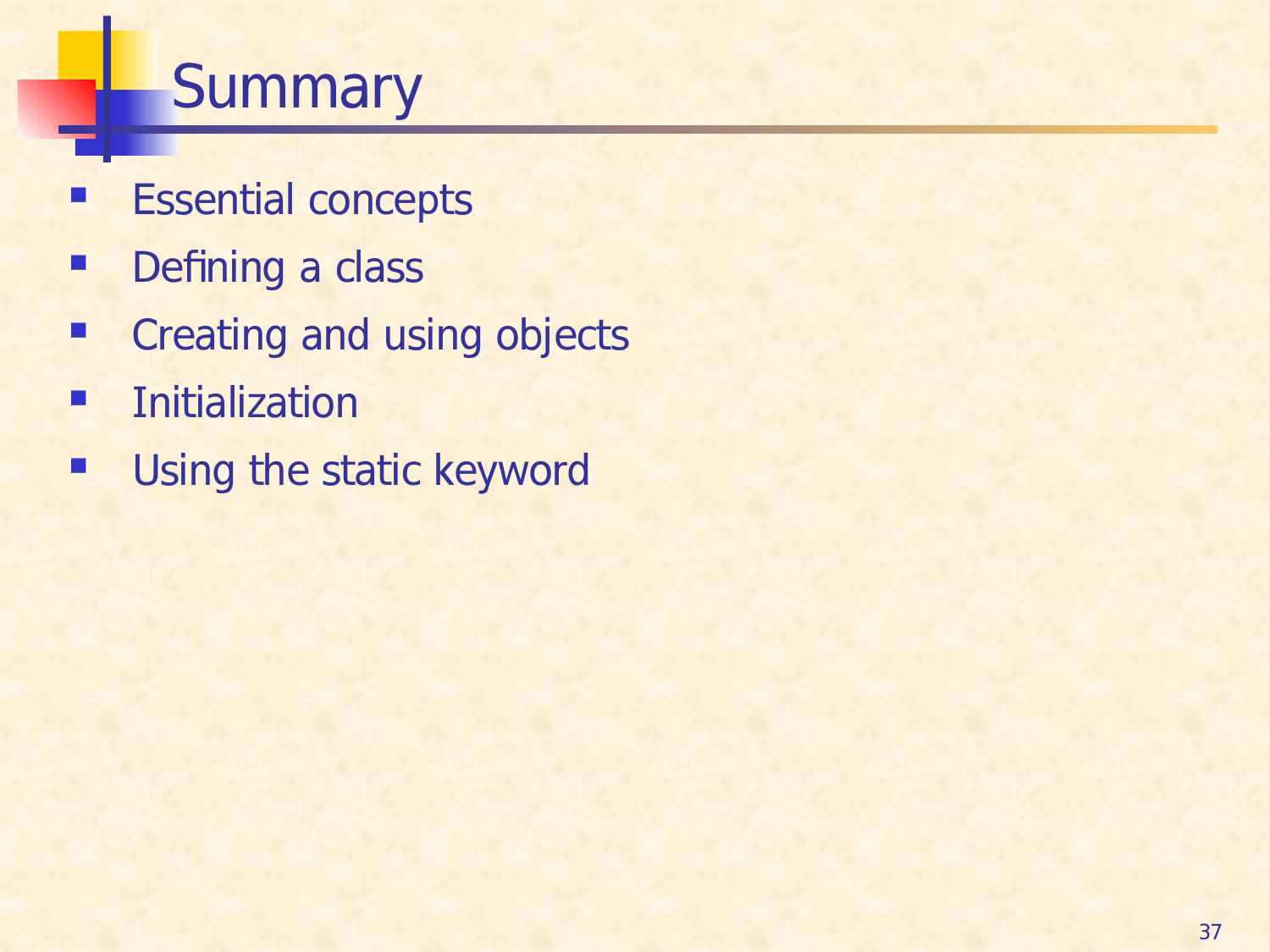

# Summary
Essential concepts
Defining a class
Creating and using objects
Initialization
Using the static keyword
37